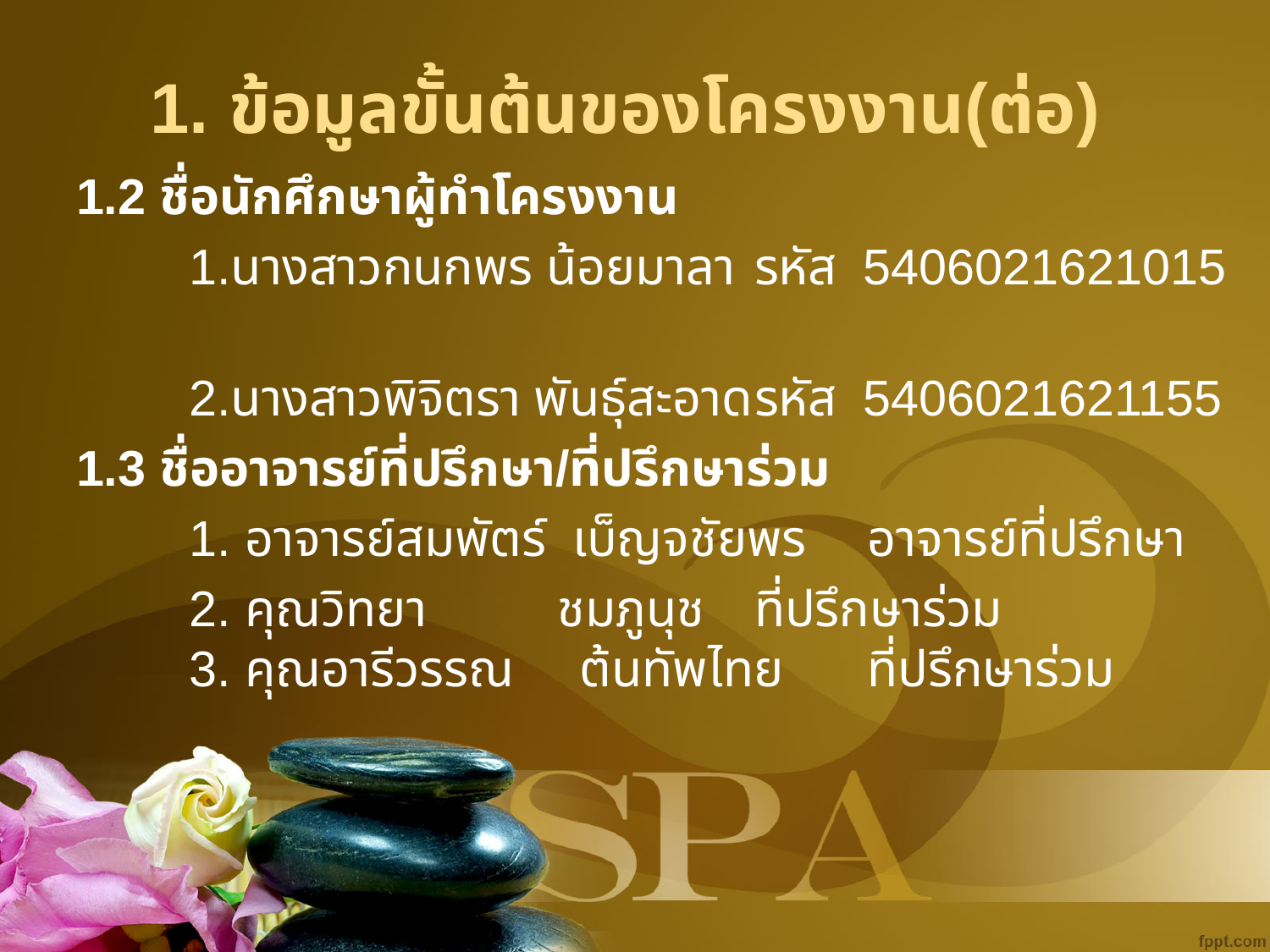

# 1. ข้อมูลขั้นต้นของโครงงาน(ต่อ)
1.2 ชื่อนักศึกษาผู้ทำโครงงาน
	1.นางสาวกนกพร น้อยมาลา 	รหัส  5406021621015
	2.นางสาวพิจิตรา พันธุ์สะอาด	รหัส  5406021621155
1.3 ชื่ออาจารย์ที่ปรึกษา/ที่ปรึกษาร่วม
	1. อาจารย์สมพัตร์  เบ็ญจชัยพร	อาจารย์ที่ปรึกษา
	2. คุณวิทยา          ชมภูนุช	ที่ปรึกษาร่วม
	3. คุณอารีวรรณ     ต้นทัพไทย	ที่ปรึกษาร่วม